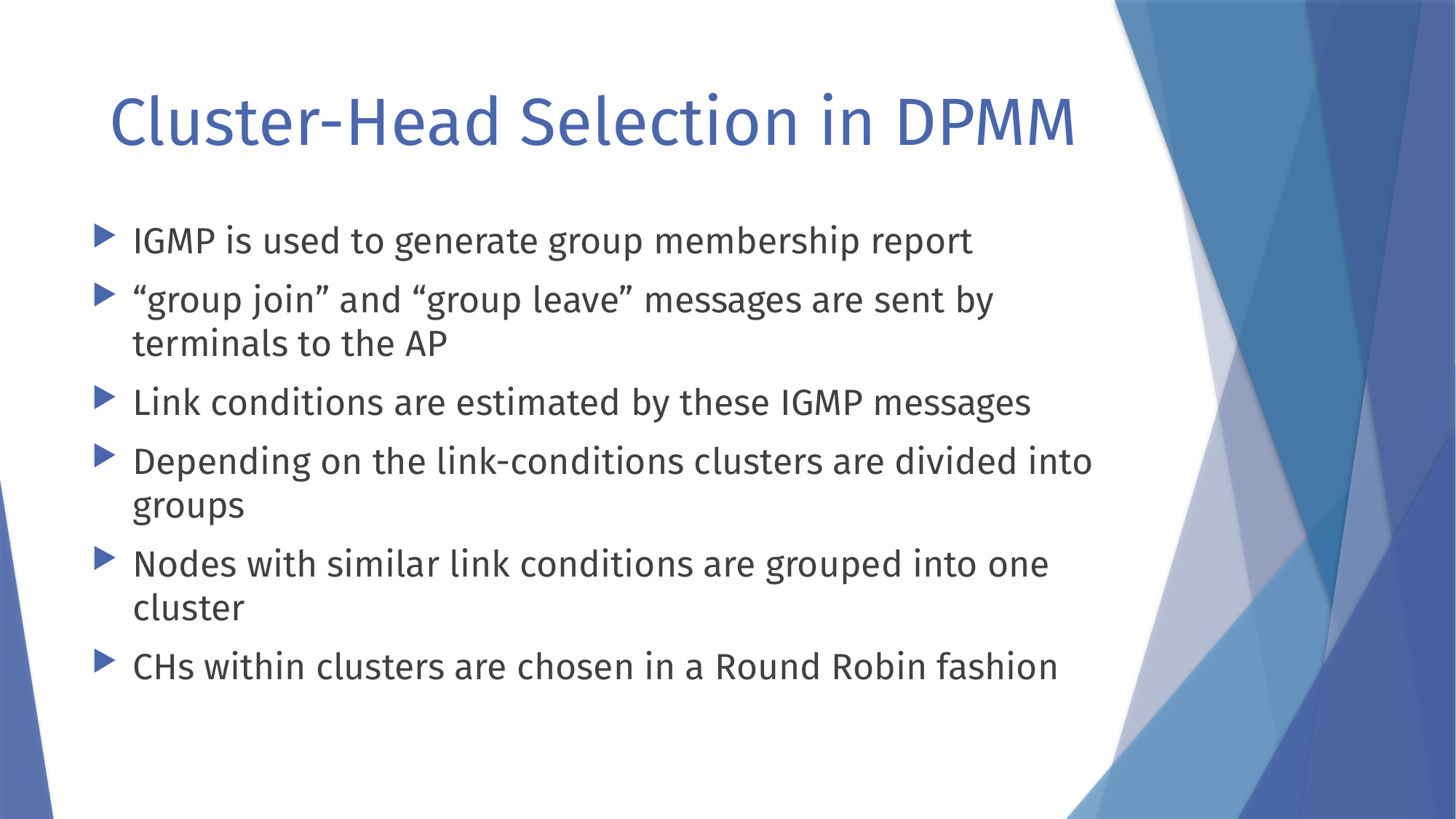

# Cluster-Head Selection in DPMM
IGMP is used to generate group membership report
“group join” and “group leave” messages are sent by terminals to the AP
Link conditions are estimated by these IGMP messages
Depending on the link-conditions clusters are divided into groups
Nodes with similar link conditions are grouped into one cluster
CHs within clusters are chosen in a Round Robin fashion